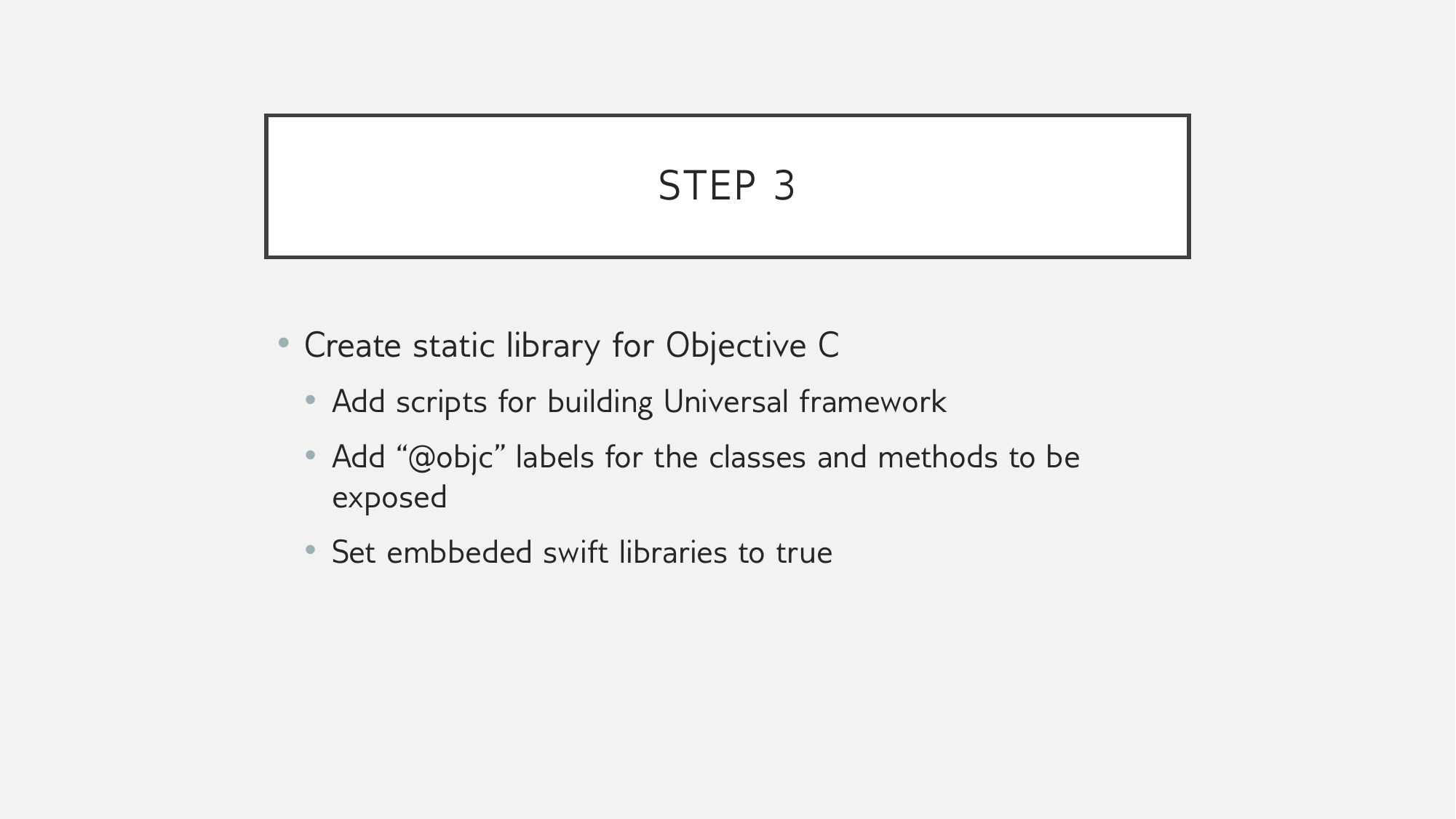

# Step 3
Create static library for Objective C
Add scripts for building Universal framework
Add “@objc” labels for the classes and methods to be exposed
Set embbeded swift libraries to true